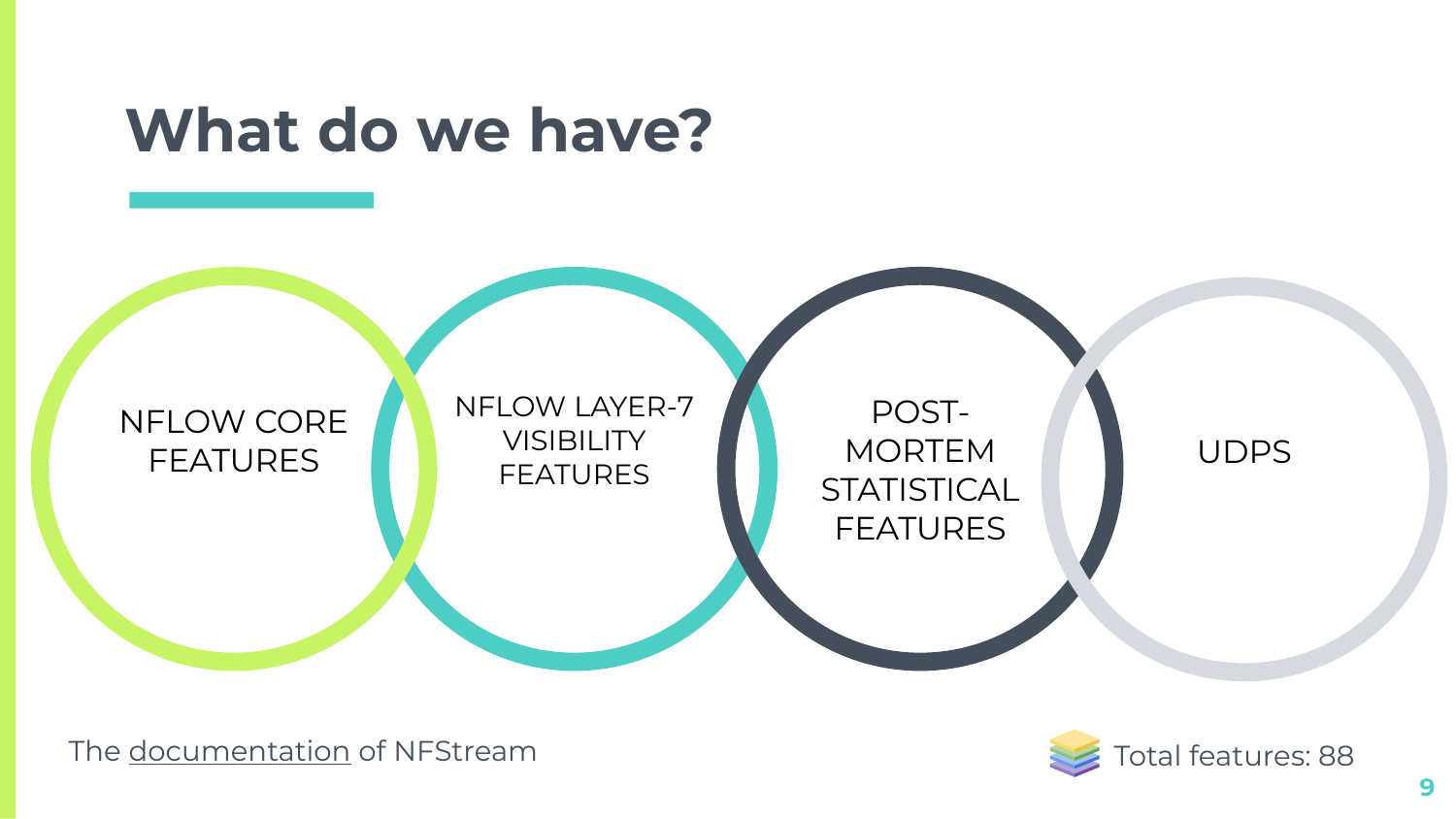

# What do we have?
NFLOW CORE FEATURES

NFLOW LAYER-7 VISIBILITY FEATURES

POST-MORTEM STATISTICAL FEATURES
UDPS

The documentation of NFStream
Total features: 88

9